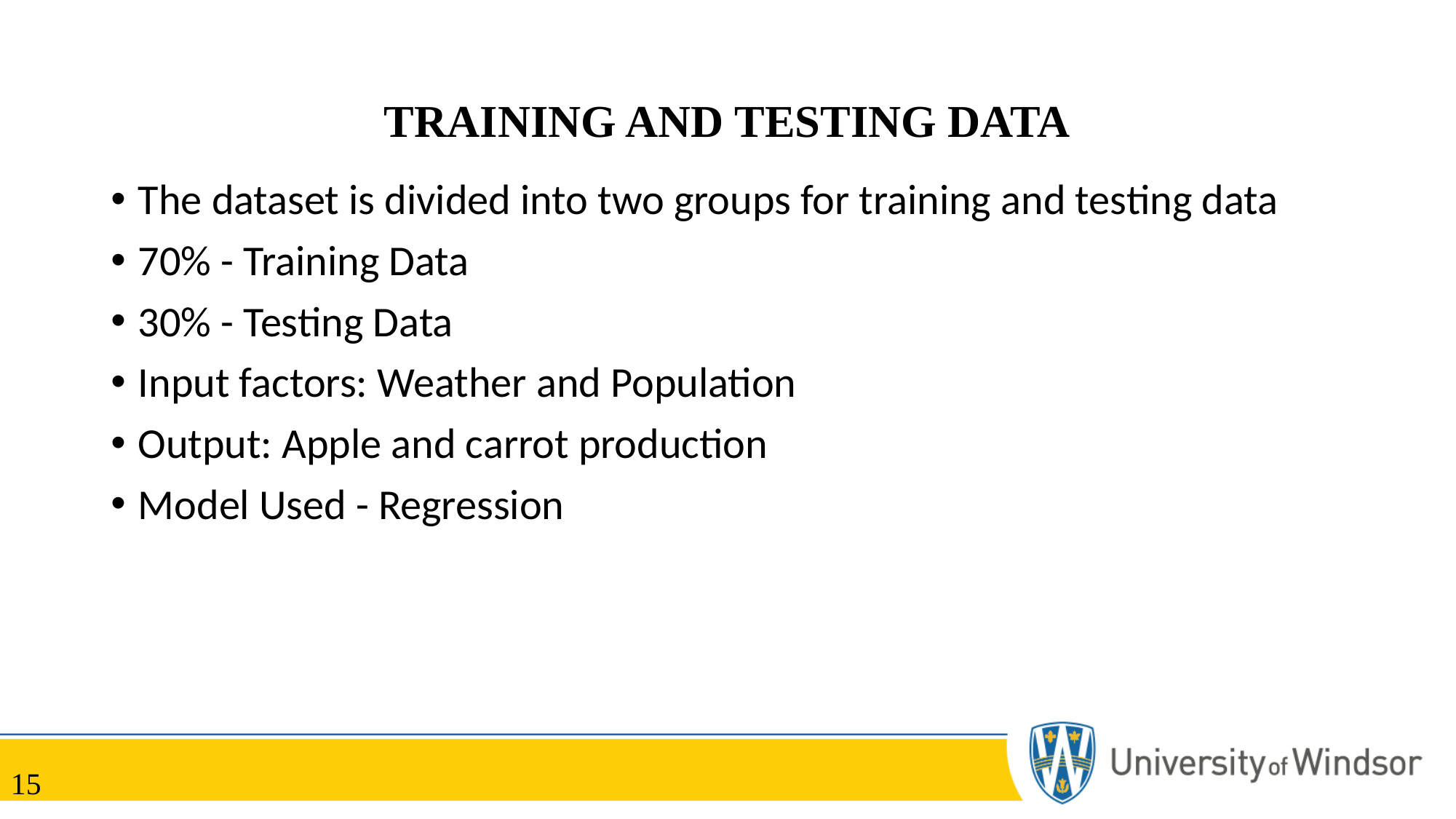

# TRAINING AND TESTING DATA
The dataset is divided into two groups for training and testing data​
70% - Training Data​
30% - Testing Data​
Input factors: Weather and Population​
Output: Apple and carrot production​
Model Used - Regression​
15